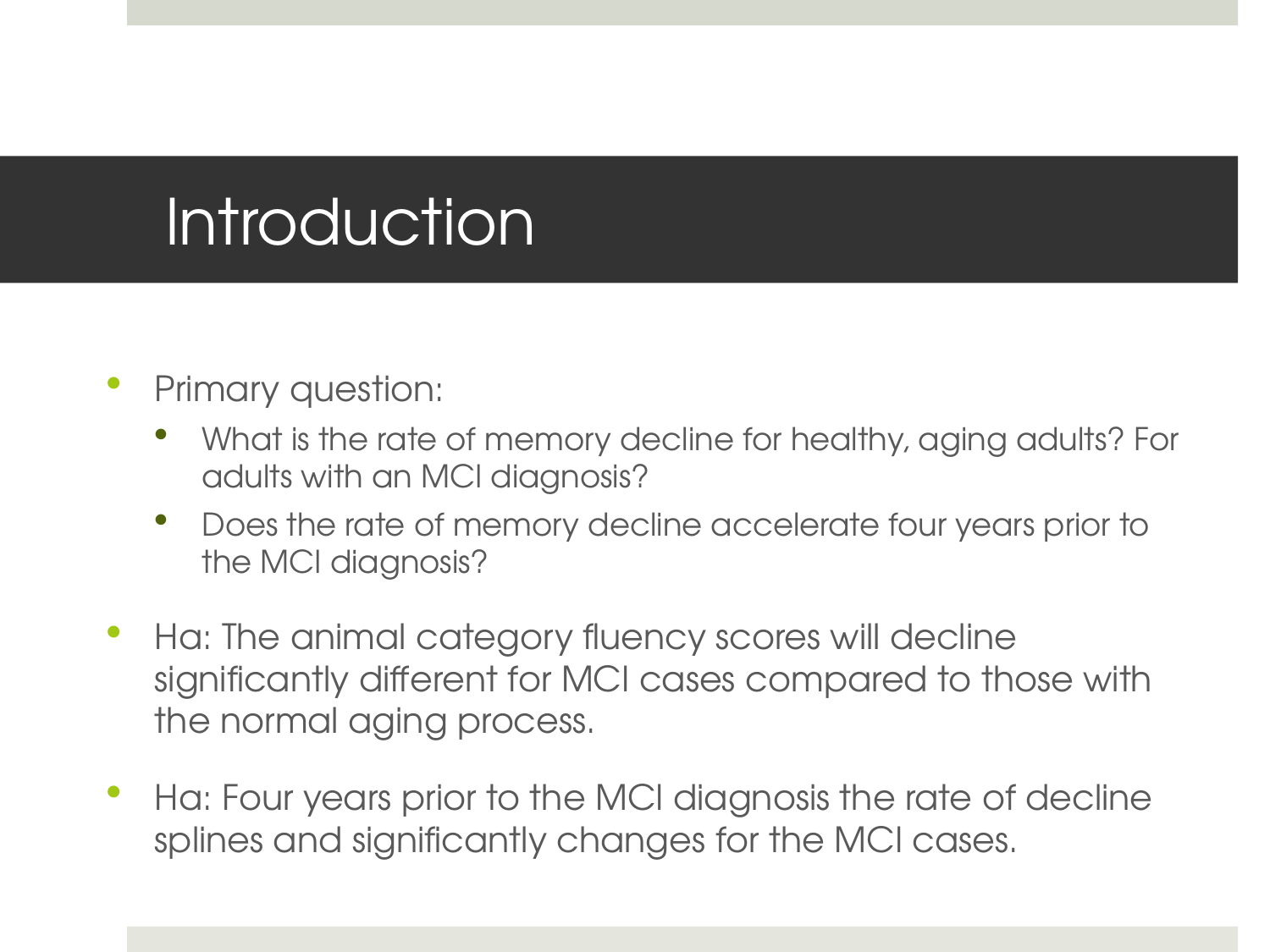

# Introduction
Primary question:
What is the rate of memory decline for healthy, aging adults? For adults with an MCI diagnosis?
Does the rate of memory decline accelerate four years prior to the MCI diagnosis?
Ha: The animal category fluency scores will decline significantly different for MCI cases compared to those with the normal aging process.
Ha: Four years prior to the MCI diagnosis the rate of decline splines and significantly changes for the MCI cases.